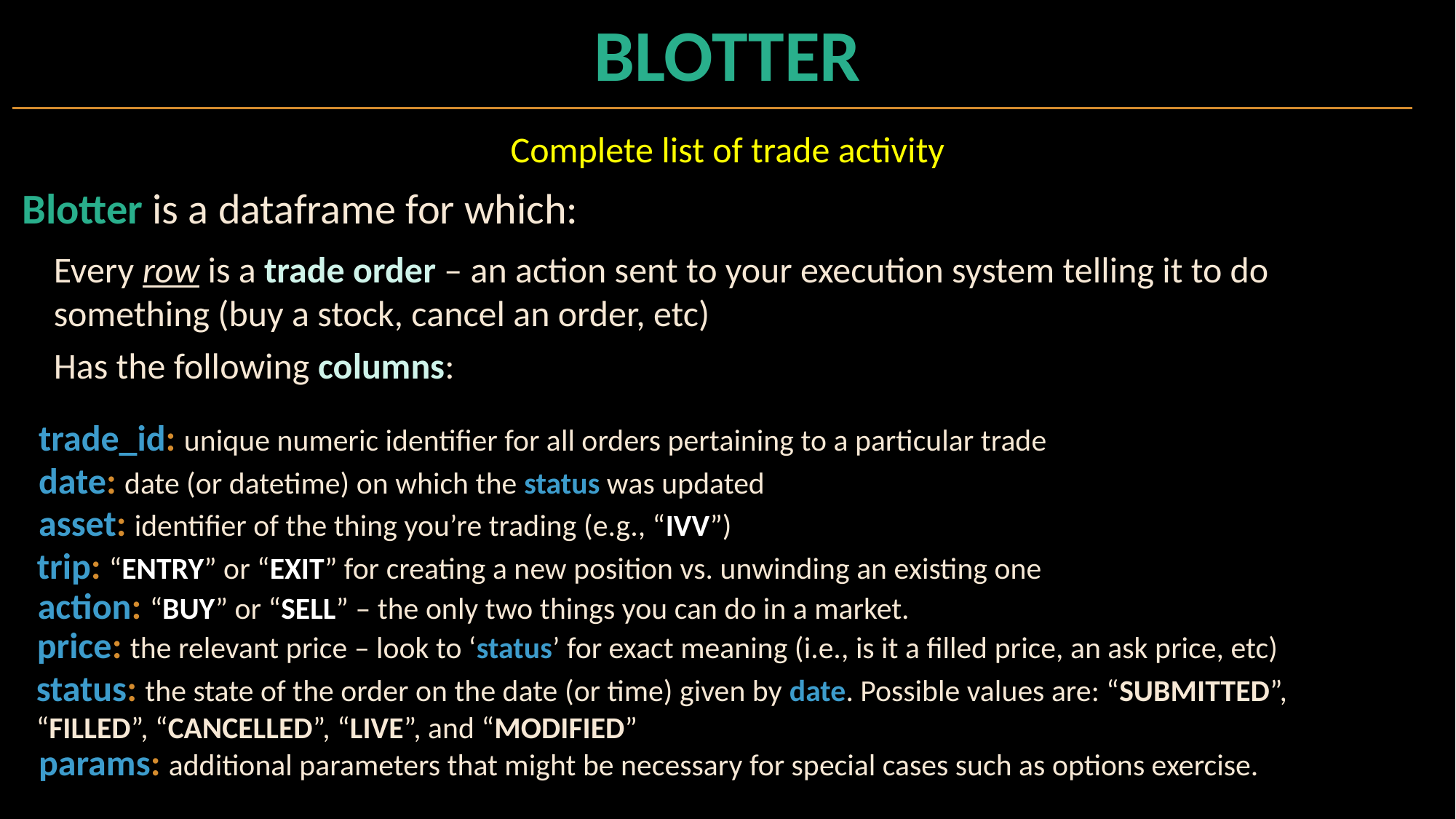

# BLOTTER
Complete list of trade activity
Blotter is a dataframe for which:
Every row is a trade order – an action sent to your execution system telling it to do something (buy a stock, cancel an order, etc)
Has the following columns:
trade_id: unique numeric identifier for all orders pertaining to a particular trade
date: date (or datetime) on which the status was updated
asset: identifier of the thing you’re trading (e.g., “IVV”)
trip: “ENTRY” or “EXIT” for creating a new position vs. unwinding an existing one
action: “BUY” or “SELL” – the only two things you can do in a market.
price: the relevant price – look to ‘status’ for exact meaning (i.e., is it a filled price, an ask price, etc)
status: the state of the order on the date (or time) given by date. Possible values are: “SUBMITTED”, “FILLED”, “CANCELLED”, “LIVE”, and “MODIFIED”
params: additional parameters that might be necessary for special cases such as options exercise.